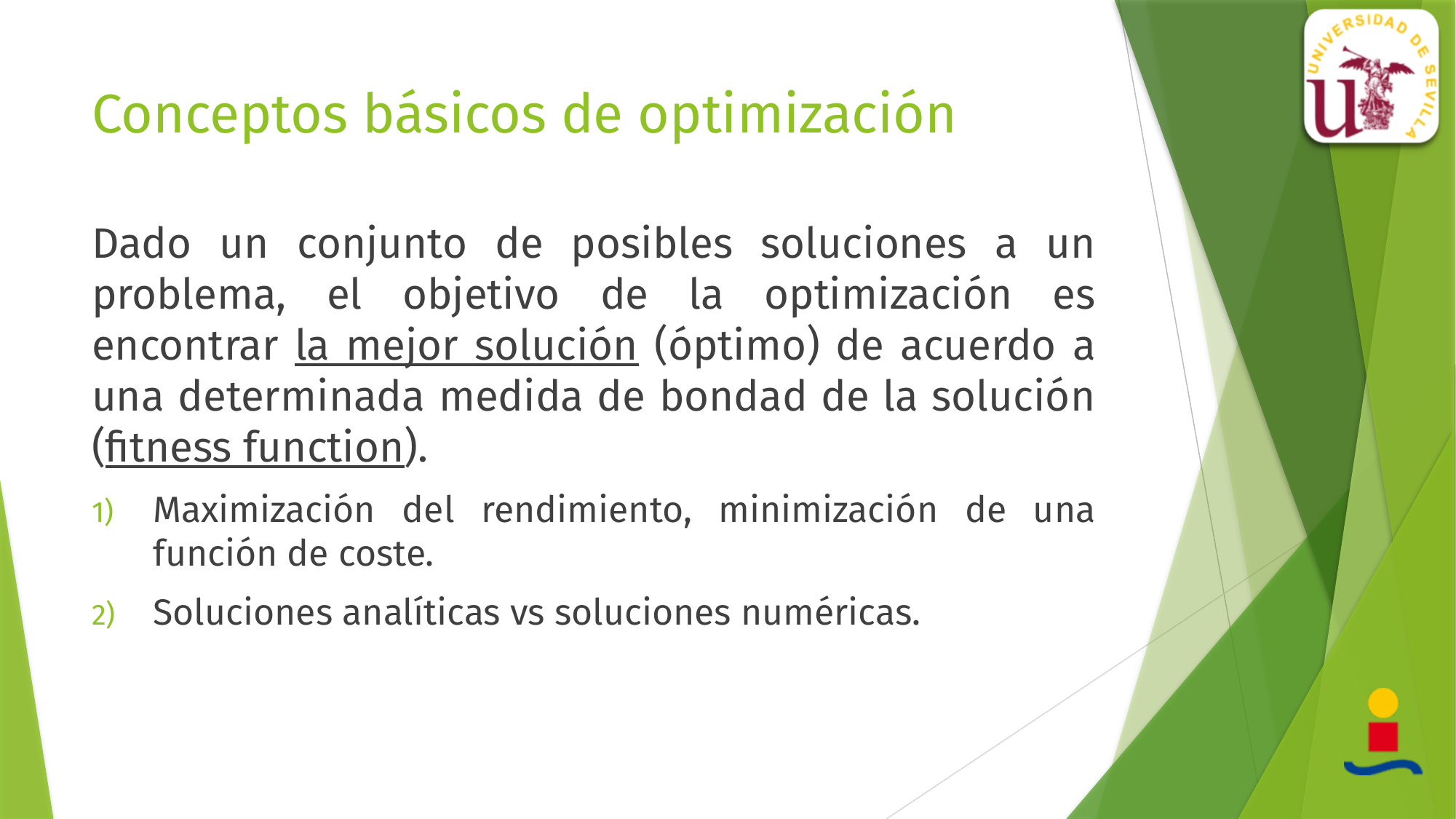

# Conceptos básicos de optimización
Dado un conjunto de posibles soluciones a un problema, el objetivo de la optimización es encontrar la mejor solución (óptimo) de acuerdo a una determinada medida de bondad de la solución (fitness function).
Maximización del rendimiento, minimización de una función de coste.
Soluciones analíticas vs soluciones numéricas.